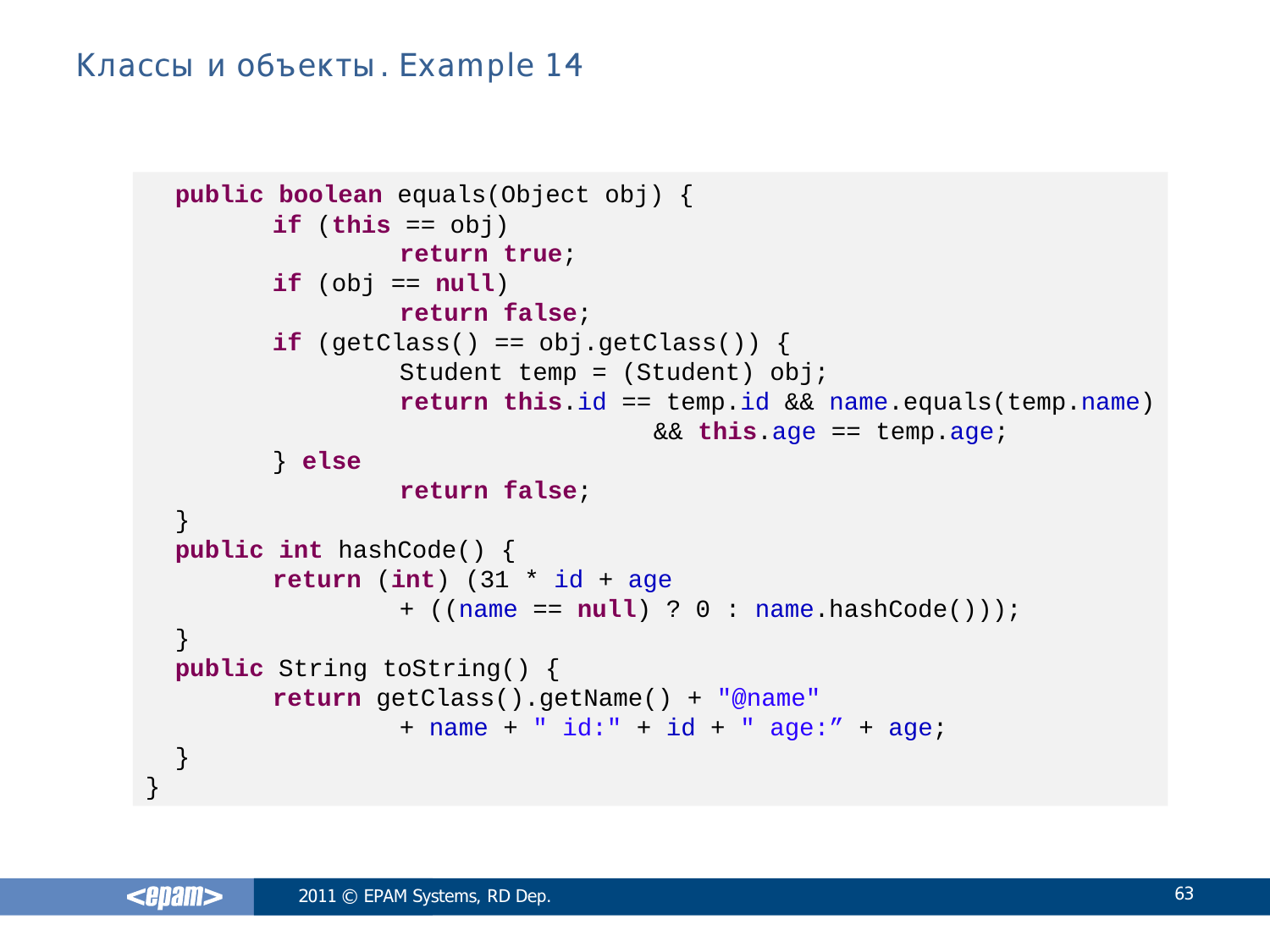

# Классы и объекты. Example 14
  public boolean equals(Object obj) {
	if (this == obj)
		return true;
	if (obj == null)
		return false;
	if (getClass() == obj.getClass()) {
		Student temp = (Student) obj;
		return this.id == temp.id && name.equals(temp.name)
				&& this.age == temp.age;
	} else
		return false;
  }
  public int hashCode() {
 	return (int) (31 * id + age
		+ ((name == null) ? 0 : name.hashCode()));
  }
  public String toString() {
	return getClass().getName() + "@name"
		+ name + " id:" + id + " age:” + age;
  }
}
63
2011 © EPAM Systems, RD Dep.